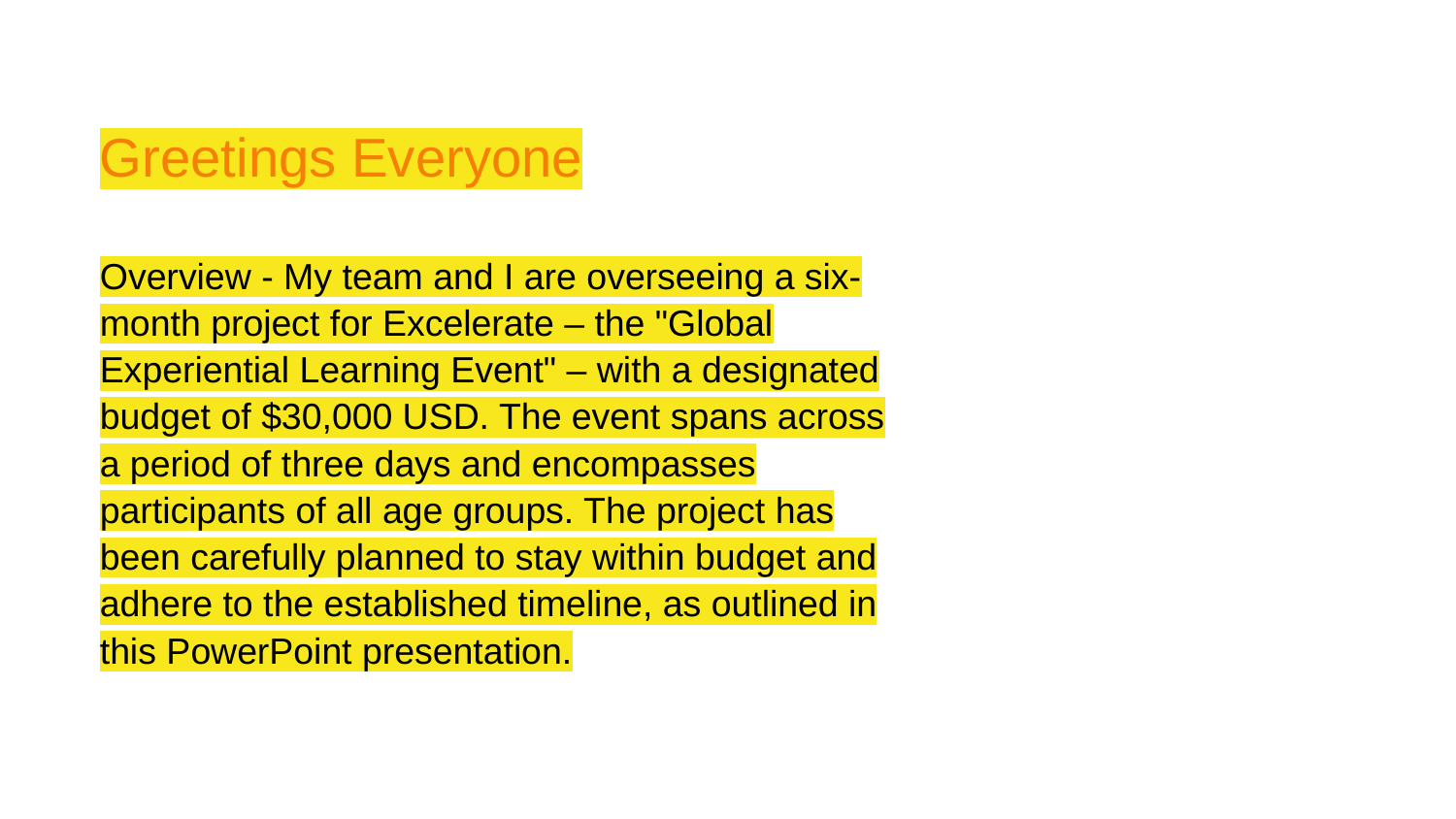

Greetings Everyone
Overview - My team and I are overseeing a six-month project for Excelerate – the "Global Experiential Learning Event" – with a designated budget of $30,000 USD. The event spans across a period of three days and encompasses participants of all age groups. The project has been carefully planned to stay within budget and adhere to the established timeline, as outlined in this PowerPoint presentation.